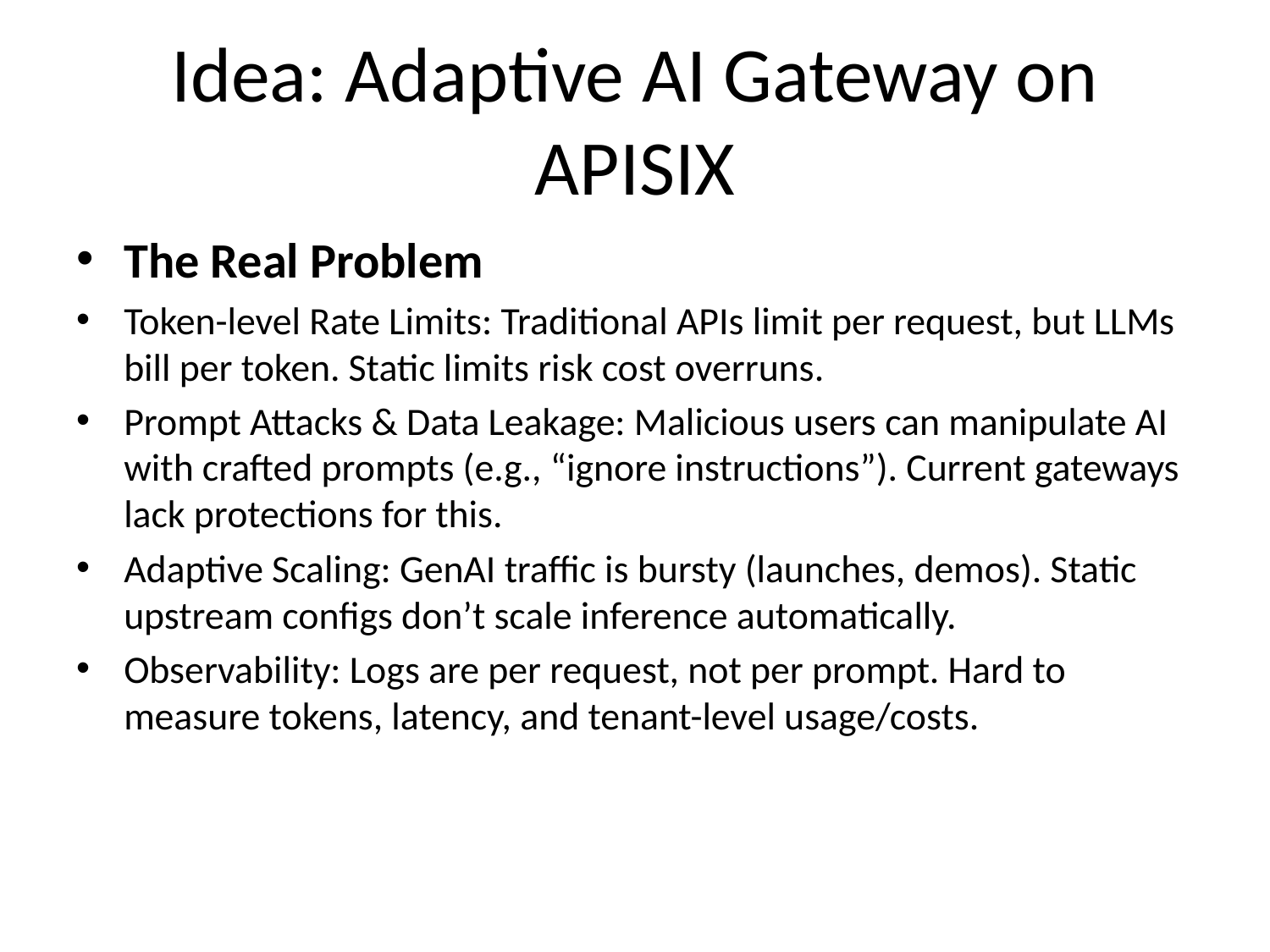

# Idea: Adaptive AI Gateway on APISIX
The Real Problem
Token-level Rate Limits: Traditional APIs limit per request, but LLMs bill per token. Static limits risk cost overruns.
Prompt Attacks & Data Leakage: Malicious users can manipulate AI with crafted prompts (e.g., “ignore instructions”). Current gateways lack protections for this.
Adaptive Scaling: GenAI traffic is bursty (launches, demos). Static upstream configs don’t scale inference automatically.
Observability: Logs are per request, not per prompt. Hard to measure tokens, latency, and tenant-level usage/costs.